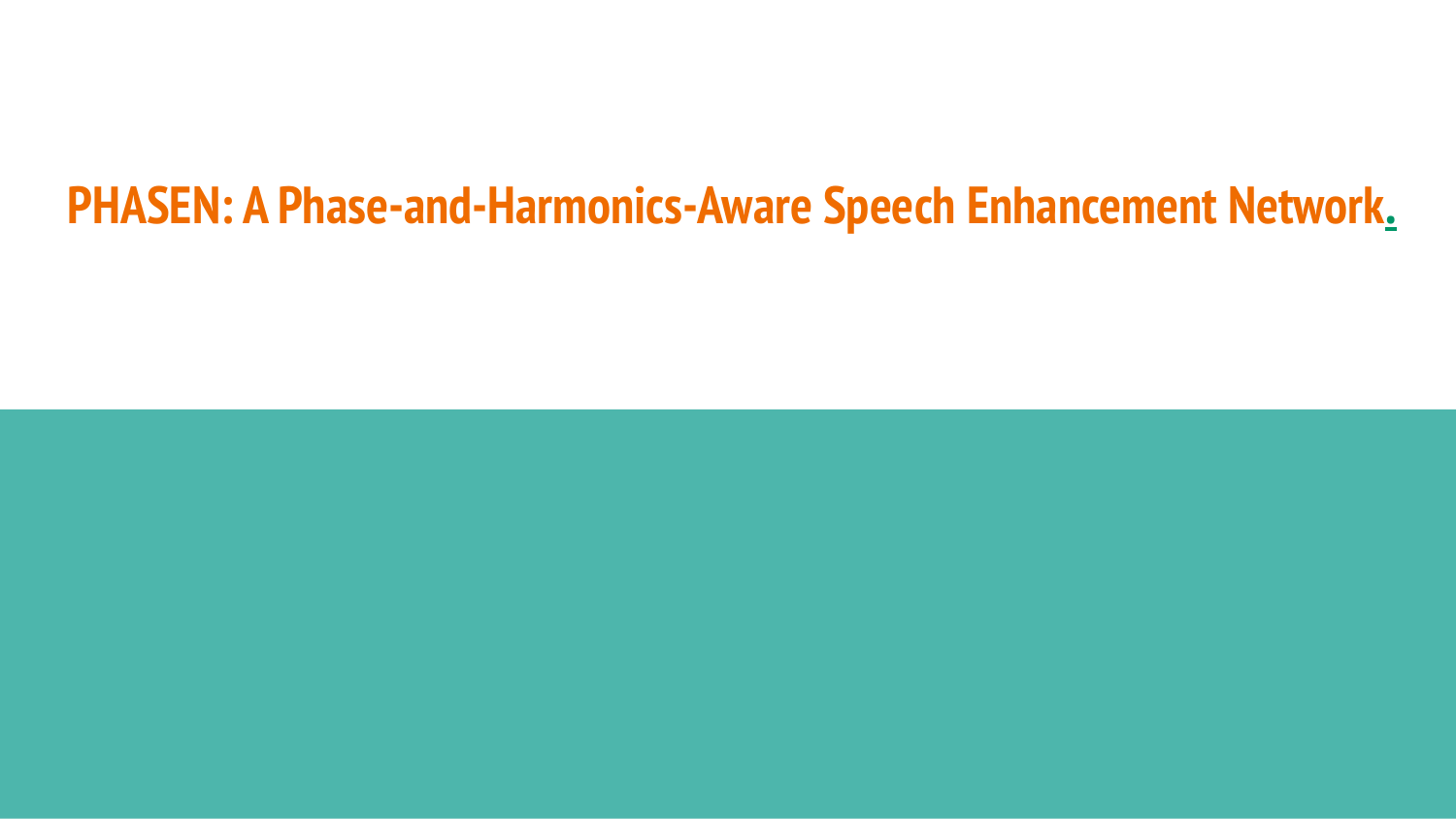

# PHASEN: A Phase-and-Harmonics-Aware Speech Enhancement Network.